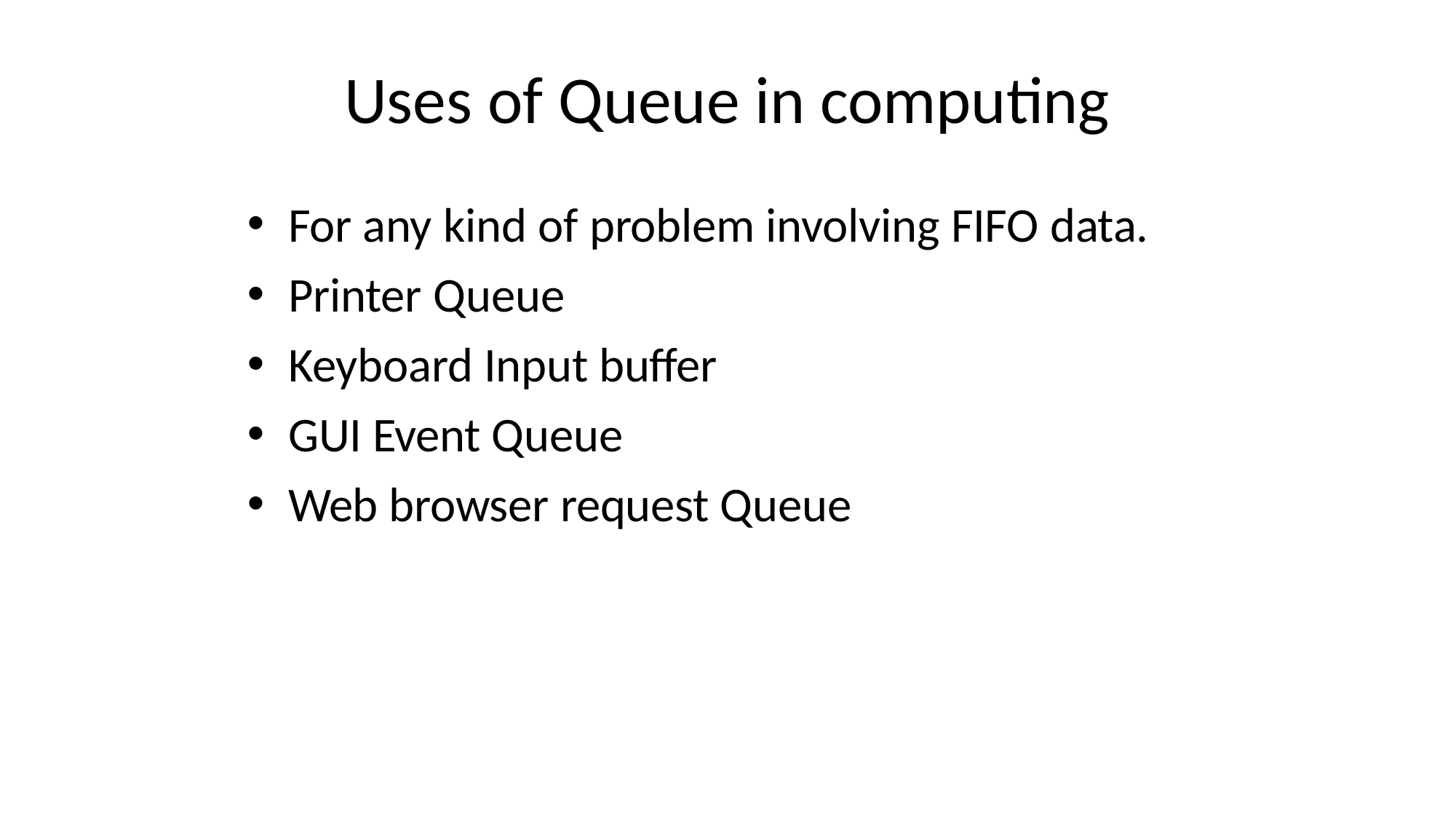

# Uses of Queue in computing
For any kind of problem involving FIFO data.
Printer Queue
Keyboard Input buffer
GUI Event Queue
Web browser request Queue